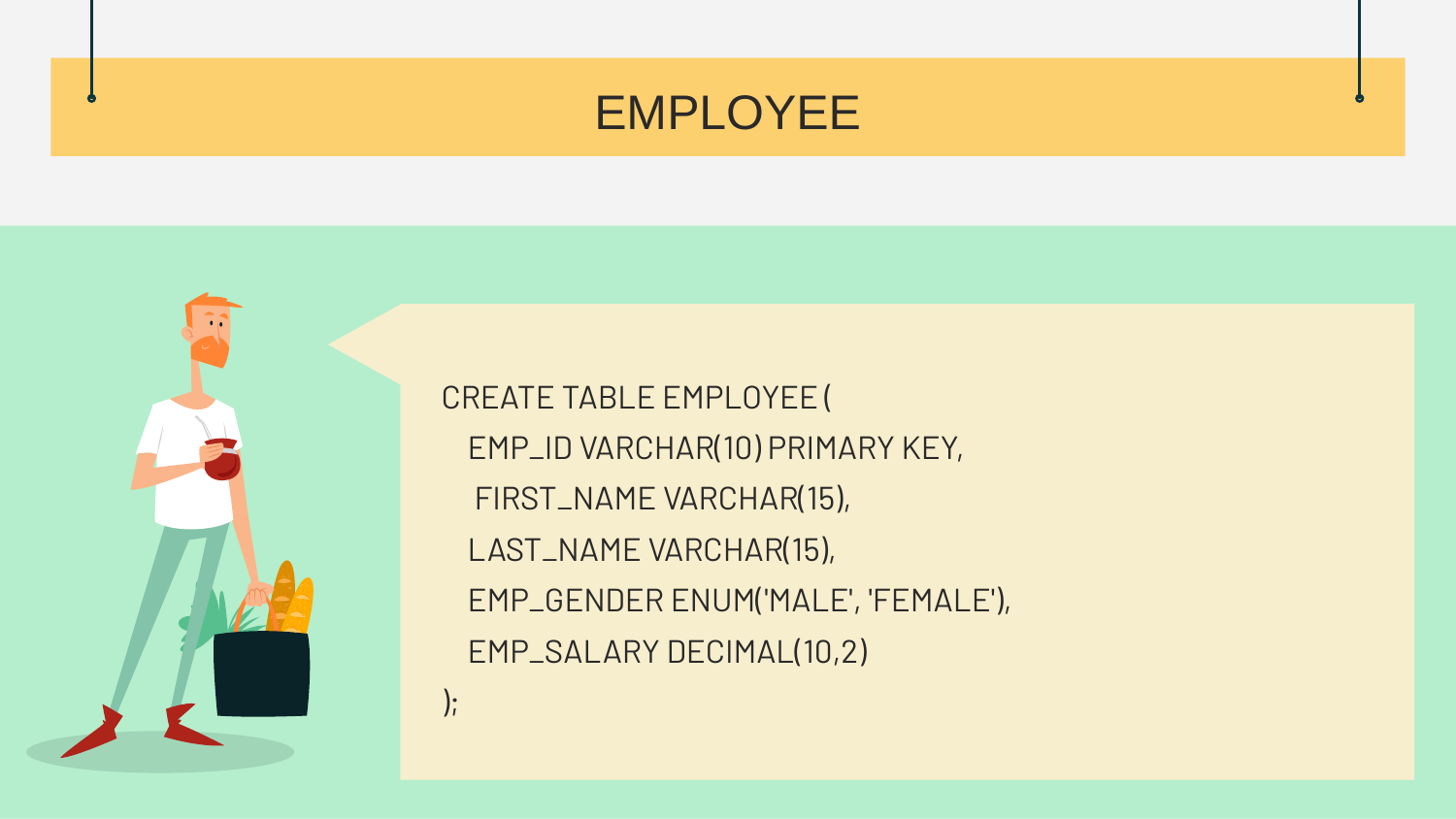

# EMPLOYEE

CREATE TABLE EMPLOYEE (
    EMP_ID VARCHAR(10) PRIMARY KEY,
     FIRST_NAME VARCHAR(15),
    LAST_NAME VARCHAR(15),
    EMP_GENDER ENUM('MALE', 'FEMALE'),
    EMP_SALARY DECIMAL(10,2)
);